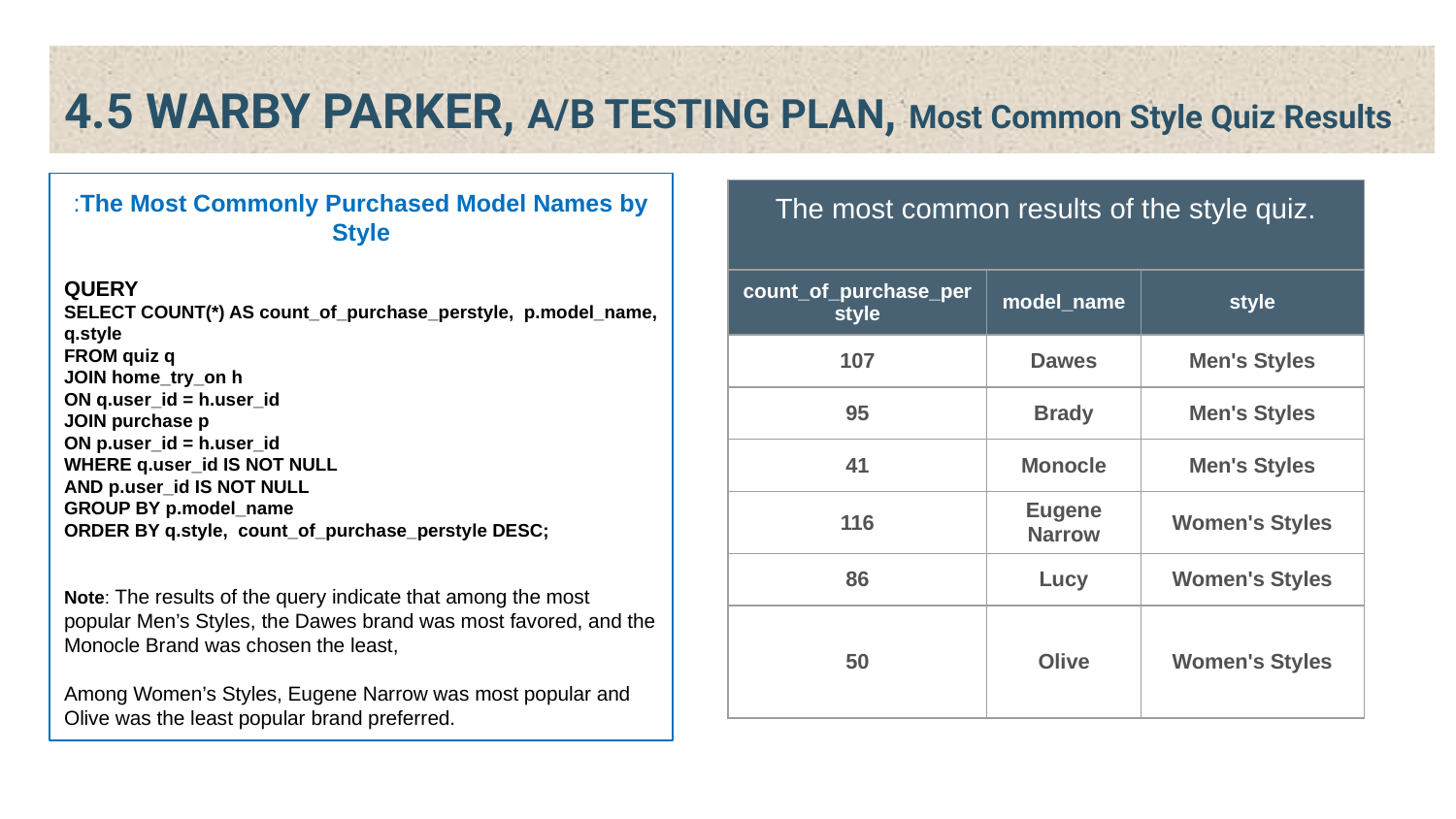

4.5 WARBY PARKER, A/B TESTING PLAN, Most Common Style Quiz Results
:The Most Commonly Purchased Model Names by Style

QUERY
SELECT COUNT(*) AS count_of_purchase_perstyle,  p.model_name, q.style
FROM quiz q
JOIN home_try_on h
ON q.user_id = h.user_id
JOIN purchase p
ON p.user_id = h.user_id
WHERE q.user_id IS NOT NULL
AND p.user_id IS NOT NULL
GROUP BY p.model_name
ORDER BY q.style,  count_of_purchase_perstyle DESC;

Note: The results of the query indicate that among the most popular Men’s Styles, the Dawes brand was most favored, and the Monocle Brand was chosen the least,

Among Women’s Styles, Eugene Narrow was most popular and Olive was the least popular brand preferred.
| The most common results of the style quiz. |  |  |
| --- | --- | --- |
| count\_of\_purchase\_perstyle | model\_name | style |
| 107 | Dawes | Men's Styles |
| 95 | Brady | Men's Styles |
| 41 | Monocle | Men's Styles |
| 116 | Eugene Narrow | Women's Styles |
| 86 | Lucy | Women's Styles |
| 50 | Olive | Women's Styles |